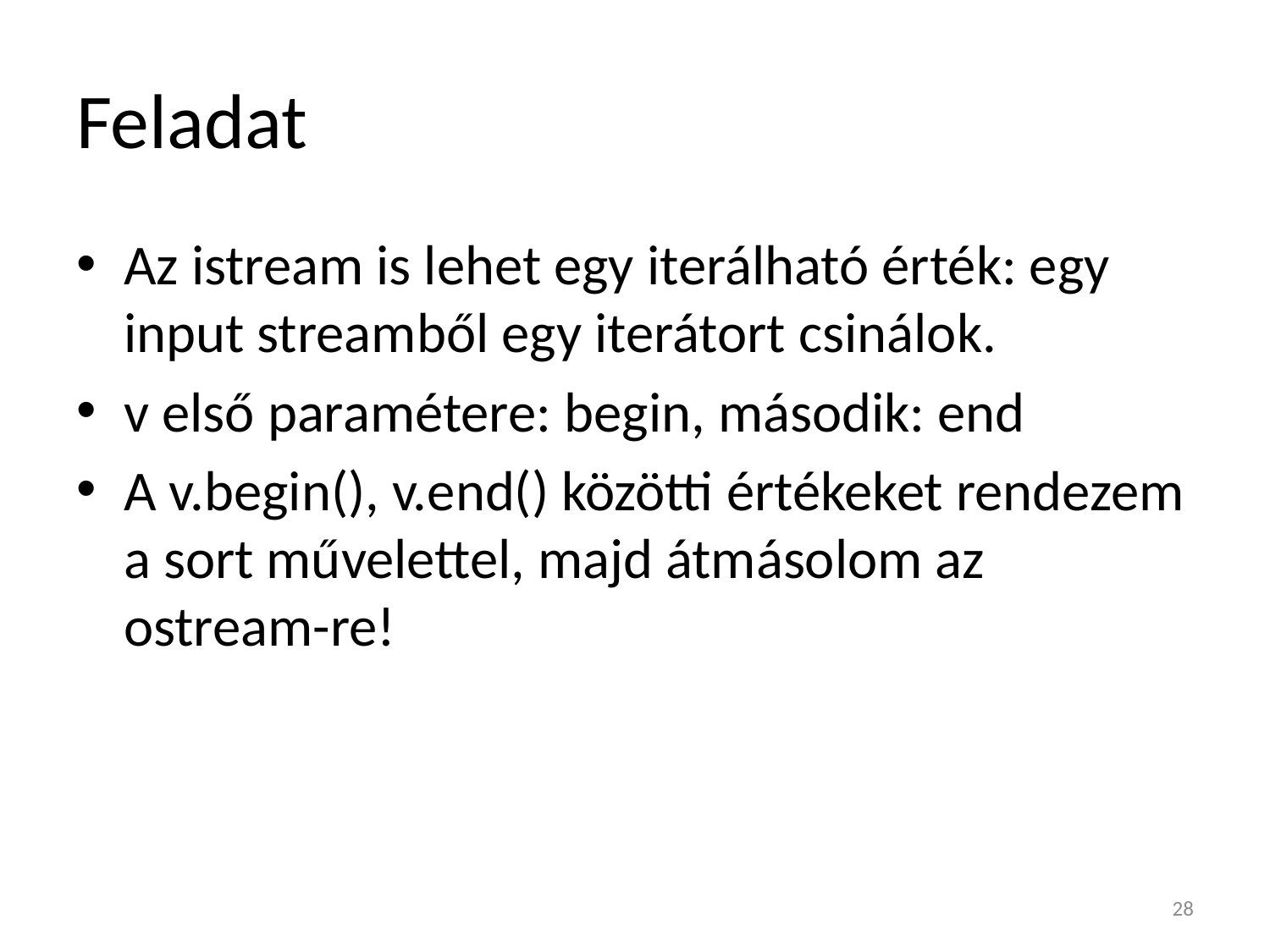

# Feladat
Az istream is lehet egy iterálható érték: egy input streamből egy iterátort csinálok.
v első paramétere: begin, második: end
A v.begin(), v.end() közötti értékeket rendezem a sort művelettel, majd átmásolom az ostream-re!
28